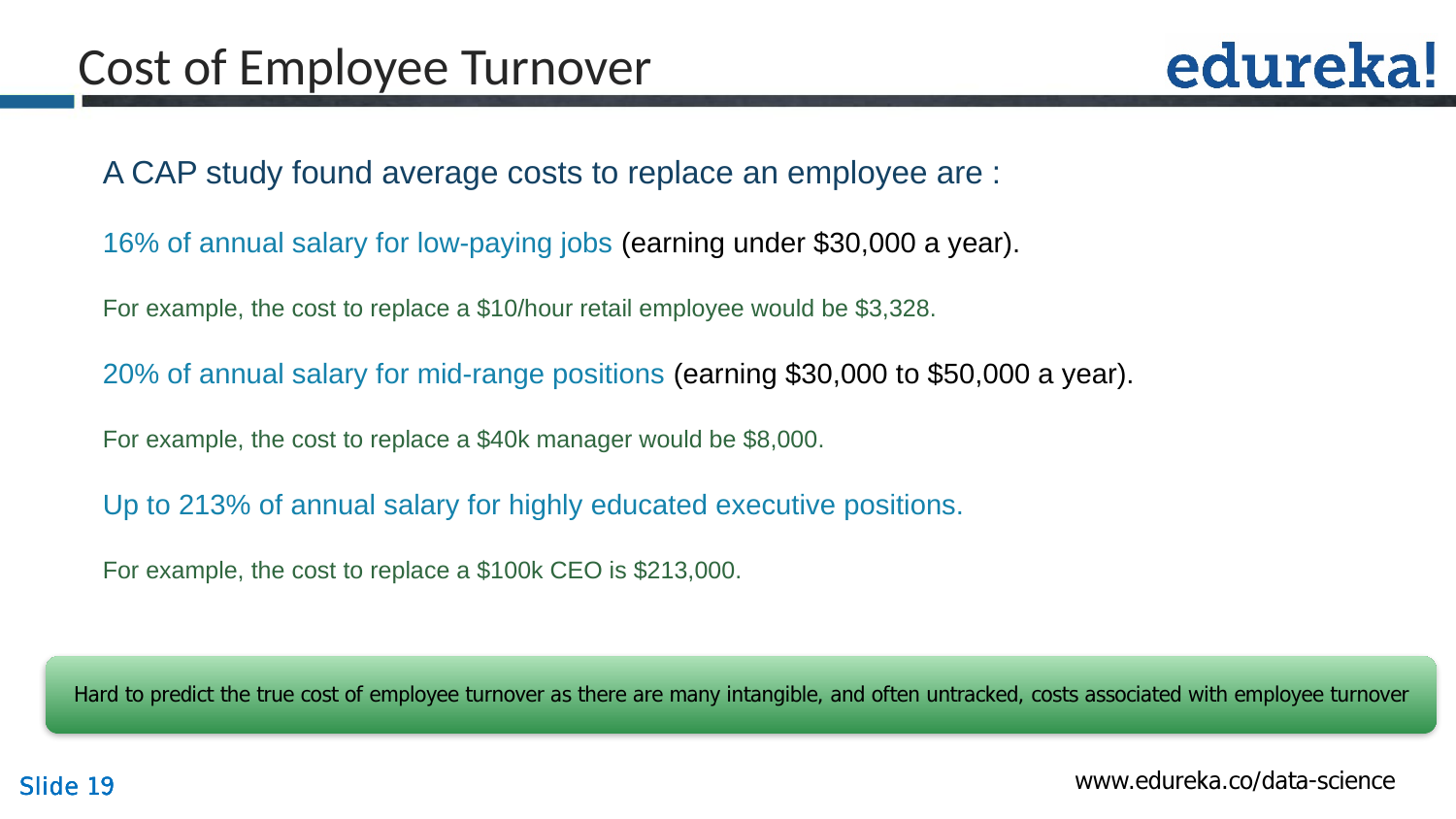

Cost of Employee Turnover
A CAP study found average costs to replace an employee are :

16% of annual salary for low-paying jobs (earning under $30,000 a year).

For example, the cost to replace a $10/hour retail employee would be $3,328.

20% of annual salary for mid-range positions (earning $30,000 to $50,000 a year).

For example, the cost to replace a $40k manager would be $8,000.

Up to 213% of annual salary for highly educated executive positions.

For example, the cost to replace a $100k CEO is $213,000.
Hard to predict the true cost of employee turnover as there are many intangible, and often untracked, costs associated with employee turnover